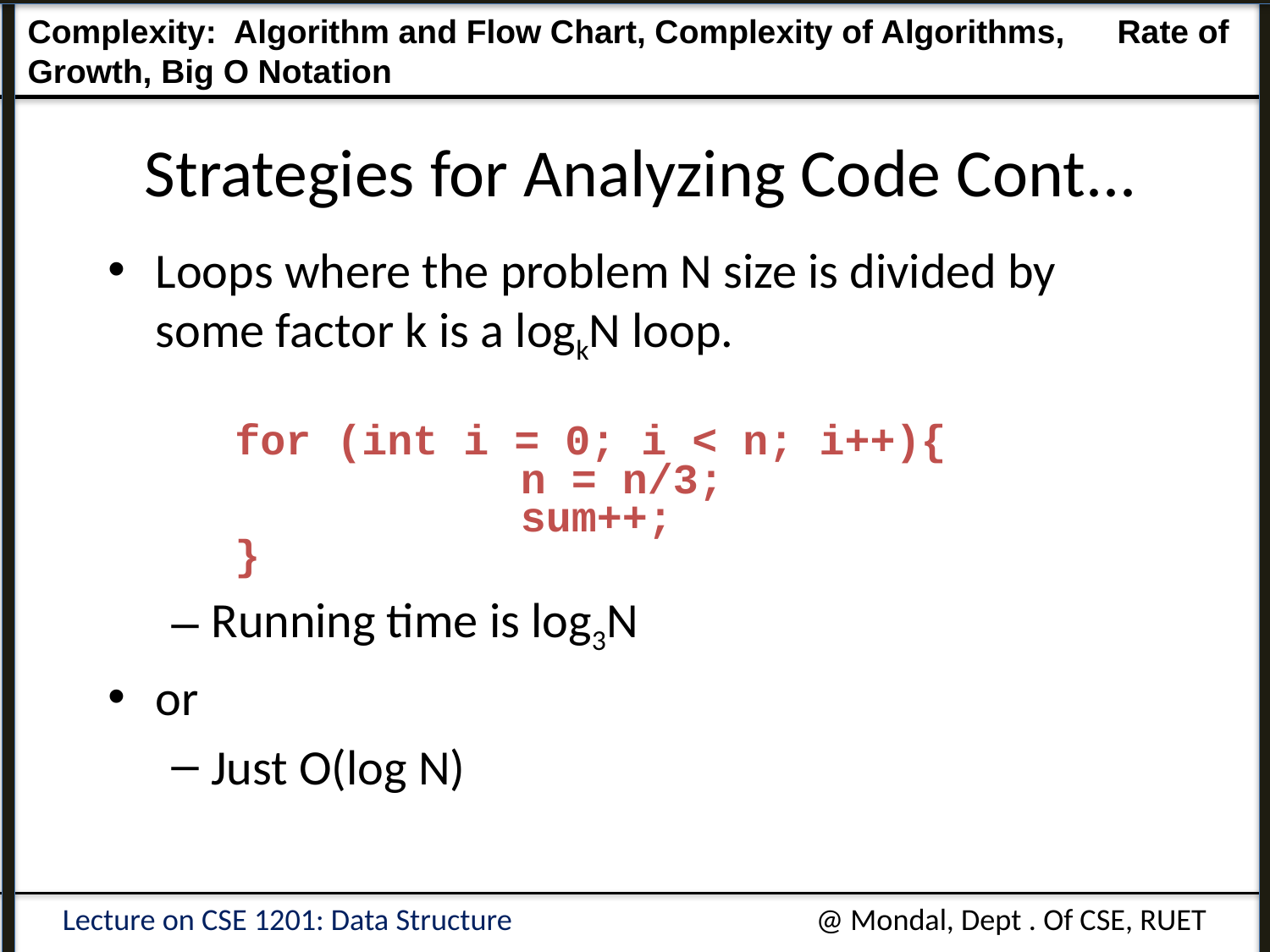

Complexity:  Algorithm and Flow Chart, Complexity of Algorithms,  				Rate of Growth, Big O Notation
# Strategies for Analyzing Code Cont...
Loops where the problem N size is divided by some factor k is a logkN loop.
for (int i = 0; i < n; i++){
			n = n/3;
  		sum++;
}
Running time is log3N
or
Just O(log N)
Lecture on CSE 1201: Data Structure
@ Mondal, Dept . Of CSE, RUET